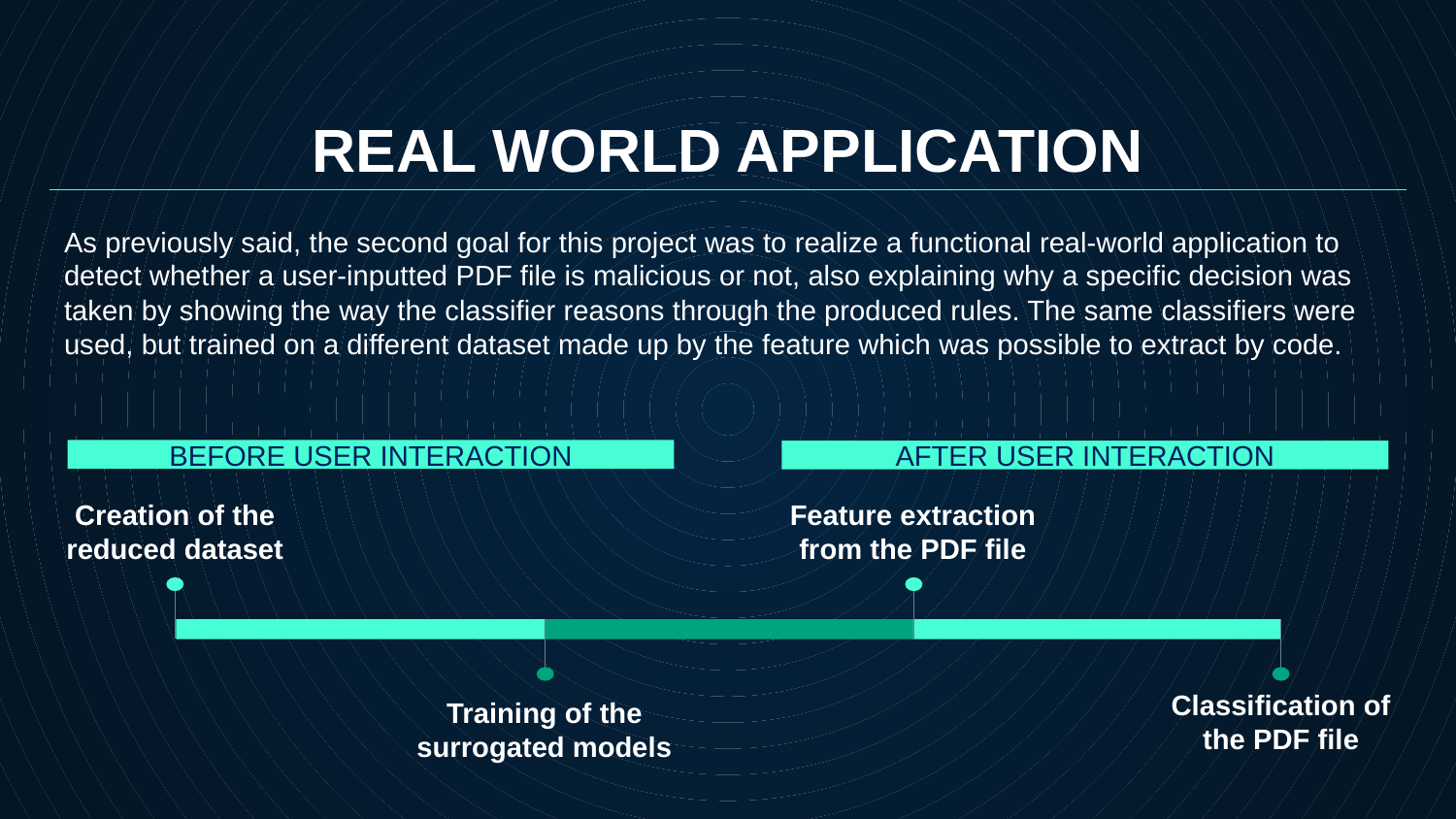

# REAL WORLD APPLICATION
As previously said, the second goal for this project was to realize a functional real-world application to detect whether a user-inputted PDF file is malicious or not, also explaining why a specific decision was taken by showing the way the classifier reasons through the produced rules. The same classifiers were used, but trained on a different dataset made up by the feature which was possible to extract by code.
BEFORE USER INTERACTION
AFTER USER INTERACTION
Creation of the reduced dataset
Feature extraction from the PDF file

Classification of the PDF file
Training of the surrogated models